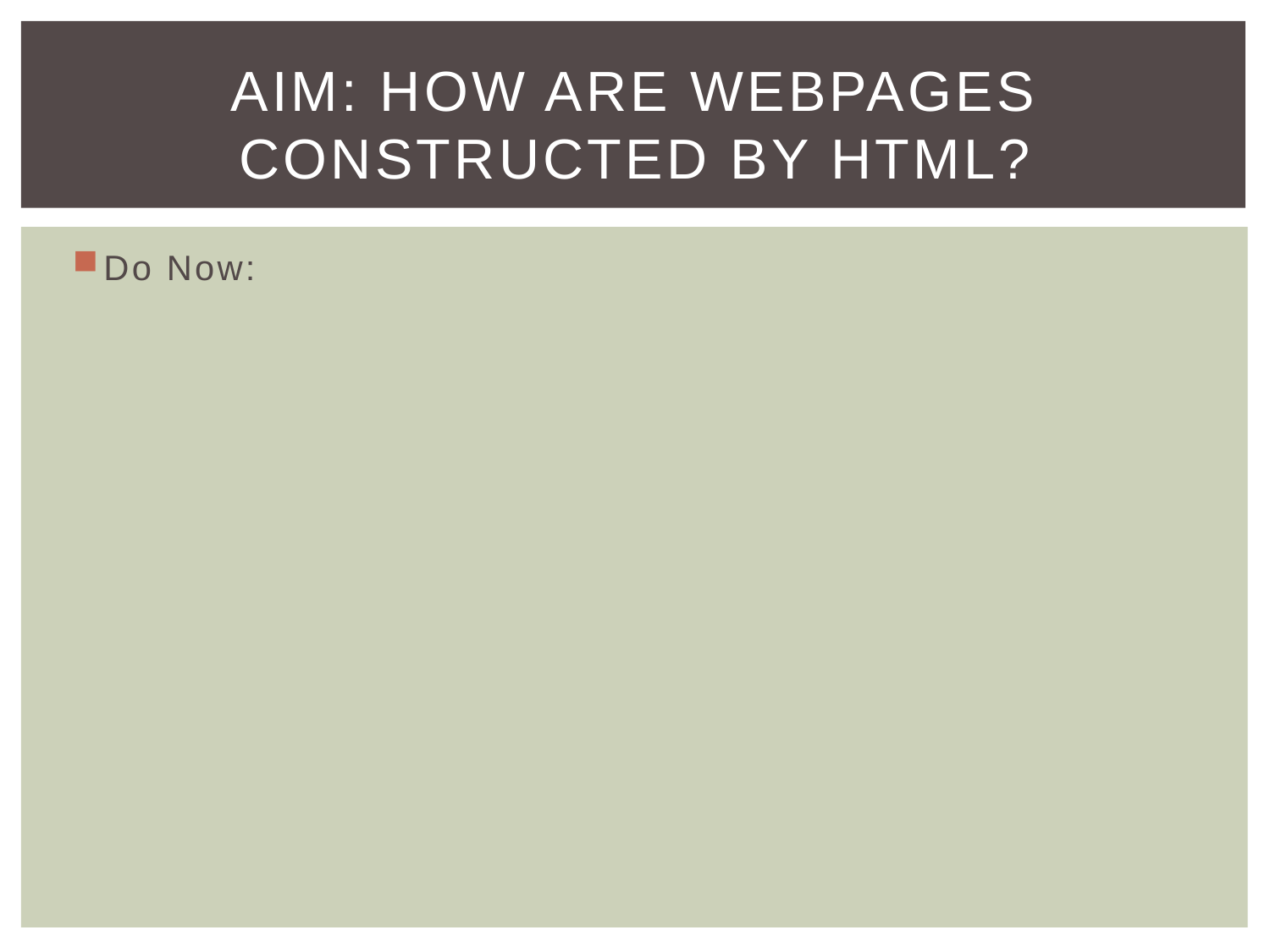

# aim: How are webpages constructed by html?
Do Now: